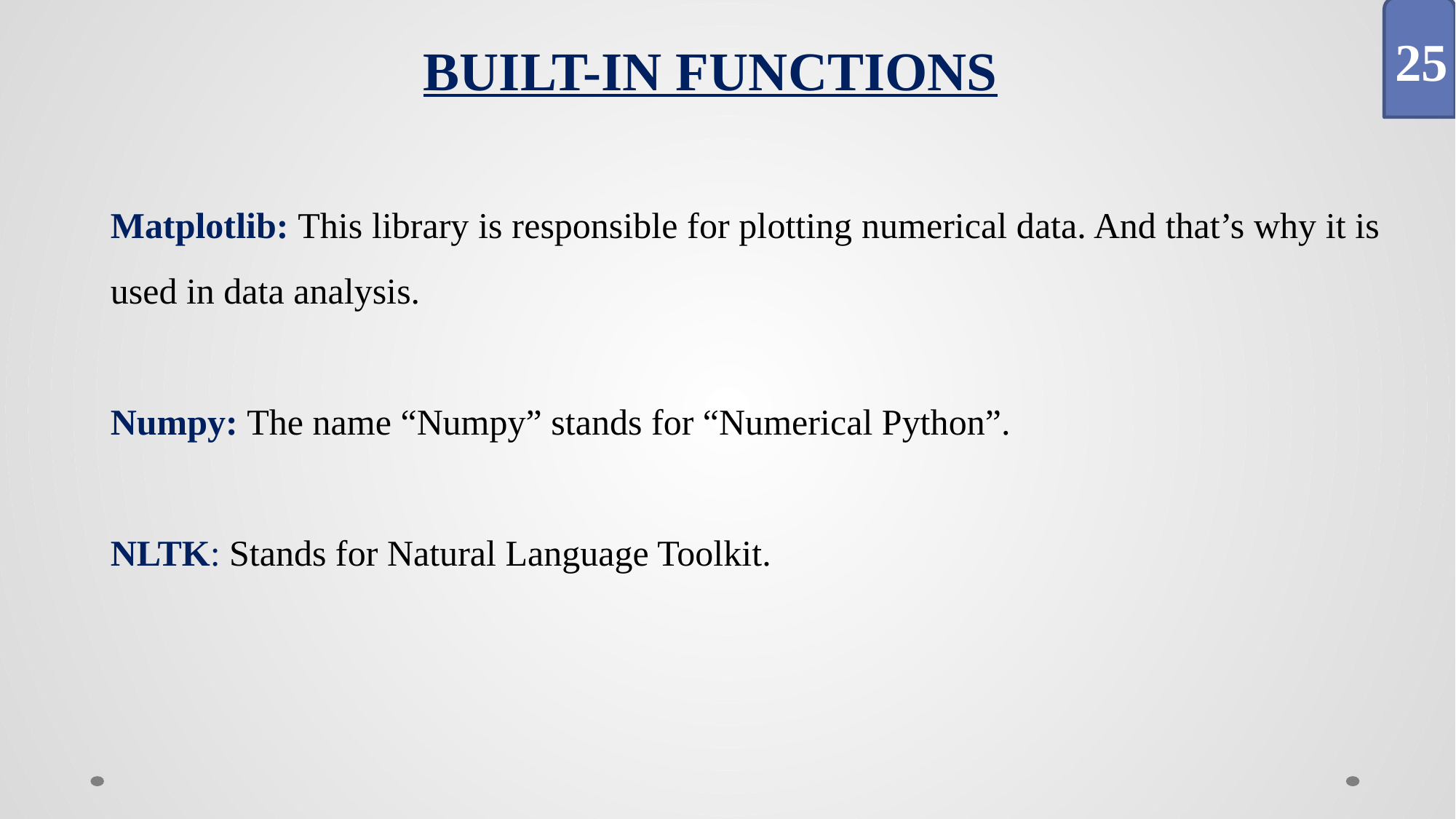

25
BUILT-IN FUNCTIONS

Matplotlib: This library is responsible for plotting numerical data. And that’s why it is used in data analysis.

Numpy: The name “Numpy” stands for “Numerical Python”.

NLTK: Stands for Natural Language Toolkit.